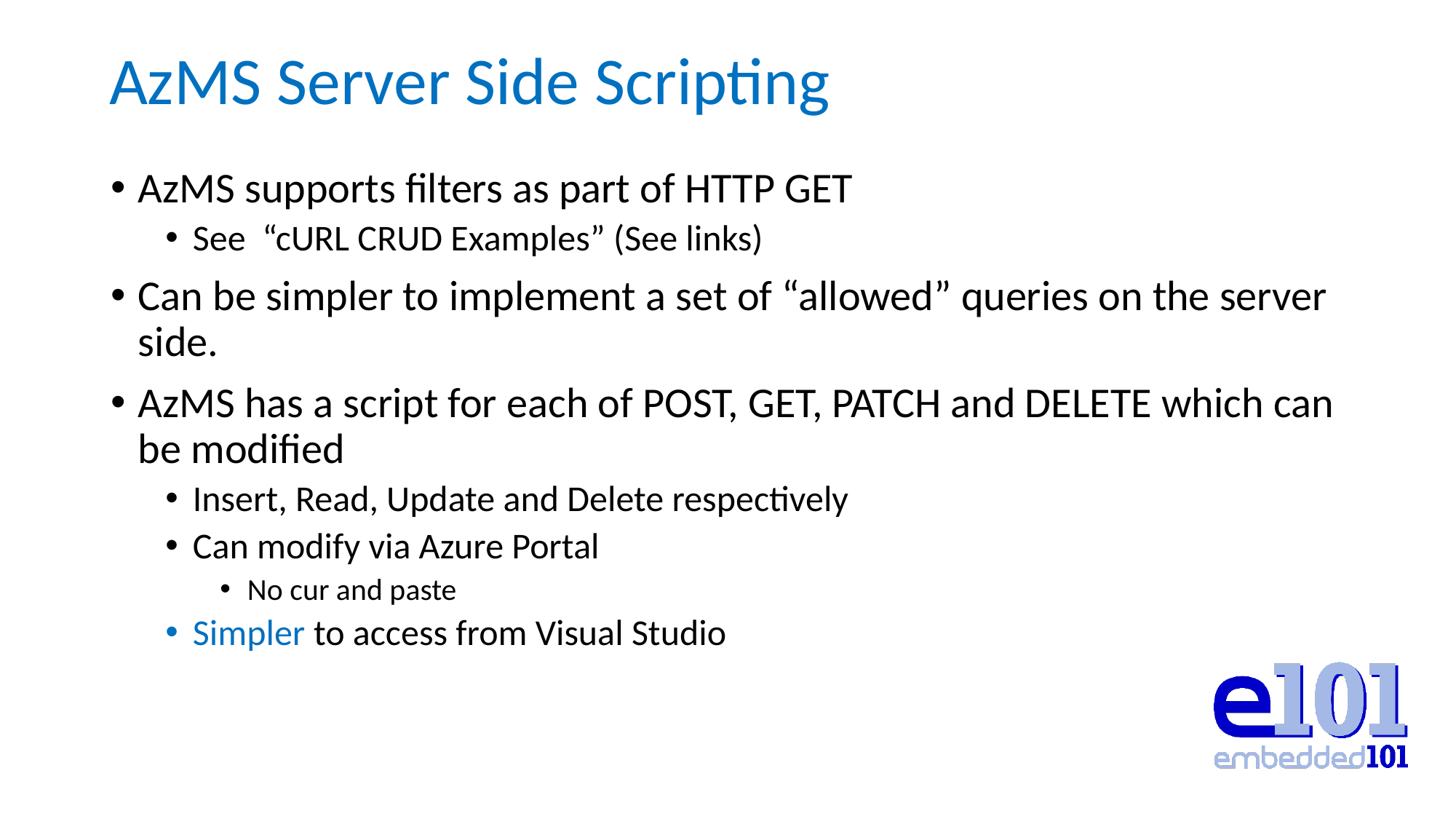

# AzMS Server Side Scripting
AzMS supports filters as part of HTTP GET
See  “cURL CRUD Examples” (See links)
Can be simpler to implement a set of “allowed” queries on the server side.
AzMS has a script for each of POST, GET, PATCH and DELETE which can be modified
Insert, Read, Update and Delete respectively
Can modify via Azure Portal
No cur and paste
Simpler to access from Visual Studio